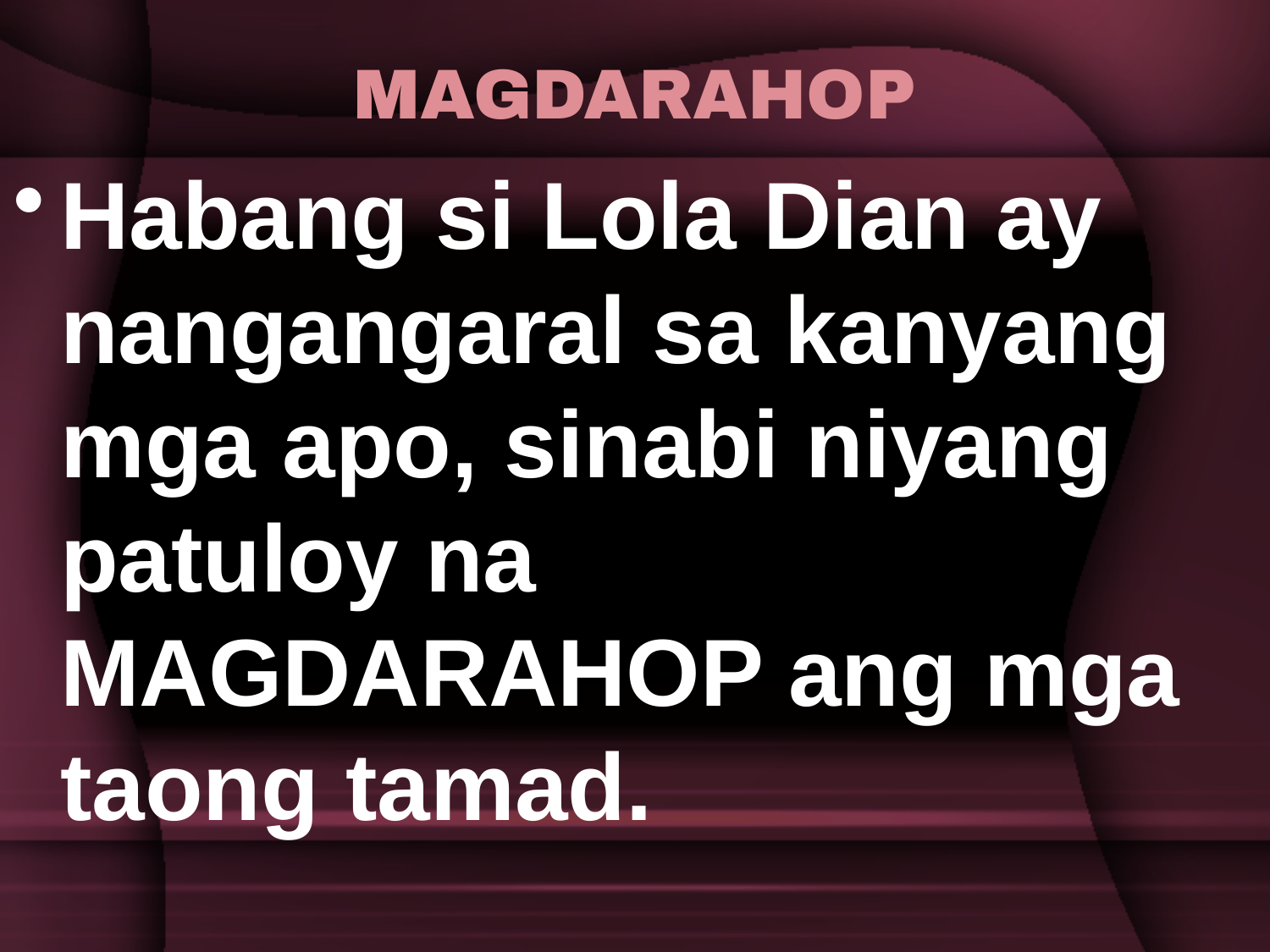

# MAGDARAHOP
Habang si Lola Dian ay nangangaral sa kanyang mga apo, sinabi niyang patuloy na MAGDARAHOP ang mga taong tamad.